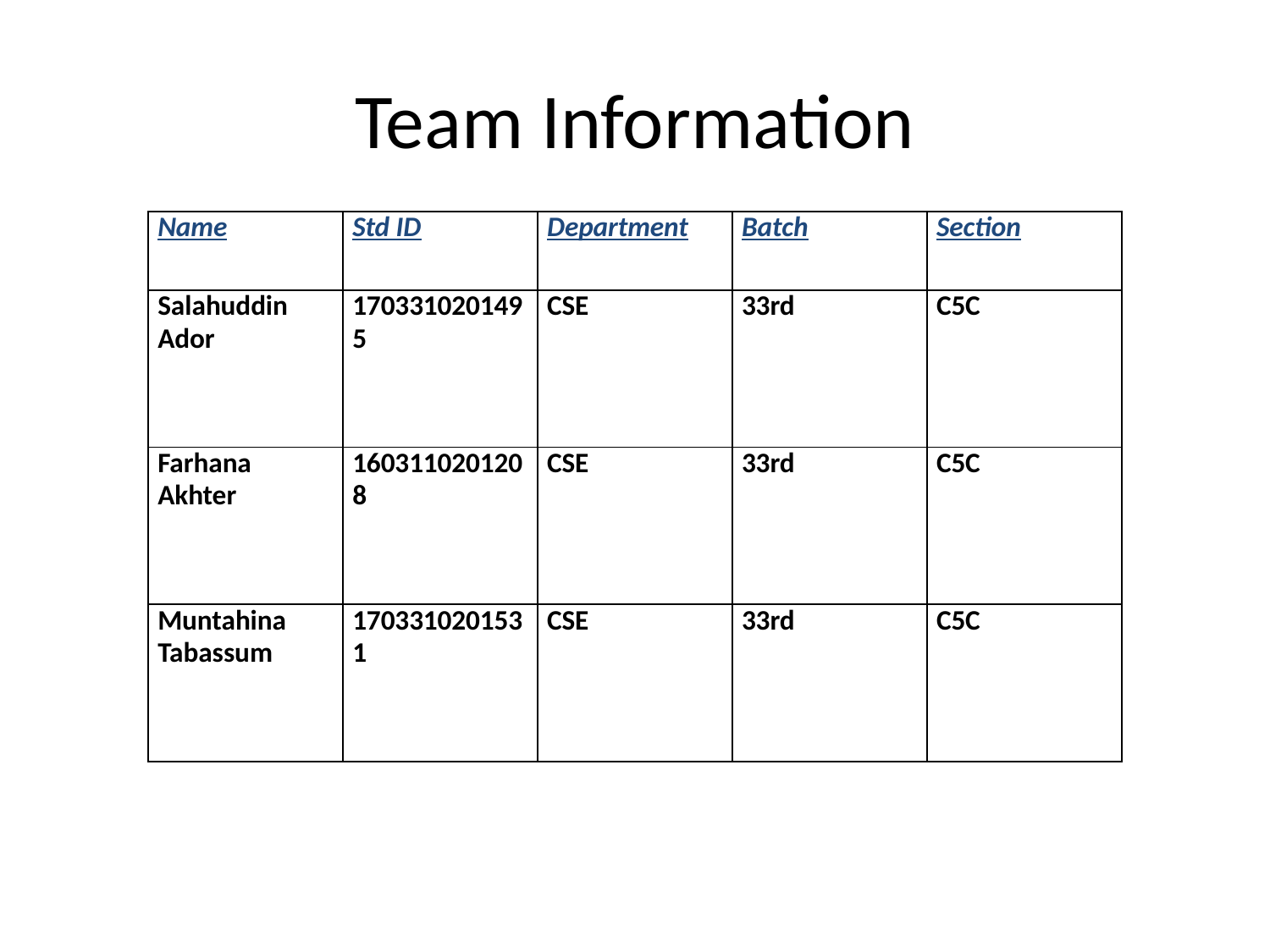

# Team Information
| Name | Std ID | Department | Batch | Section |
| --- | --- | --- | --- | --- |
| Salahuddin Ador | 1703310201495 | CSE | 33rd | C5C |
| Farhana Akhter | 1603110201208 | CSE | 33rd | C5C |
| Muntahina Tabassum | 1703310201531 | CSE | 33rd | C5C |